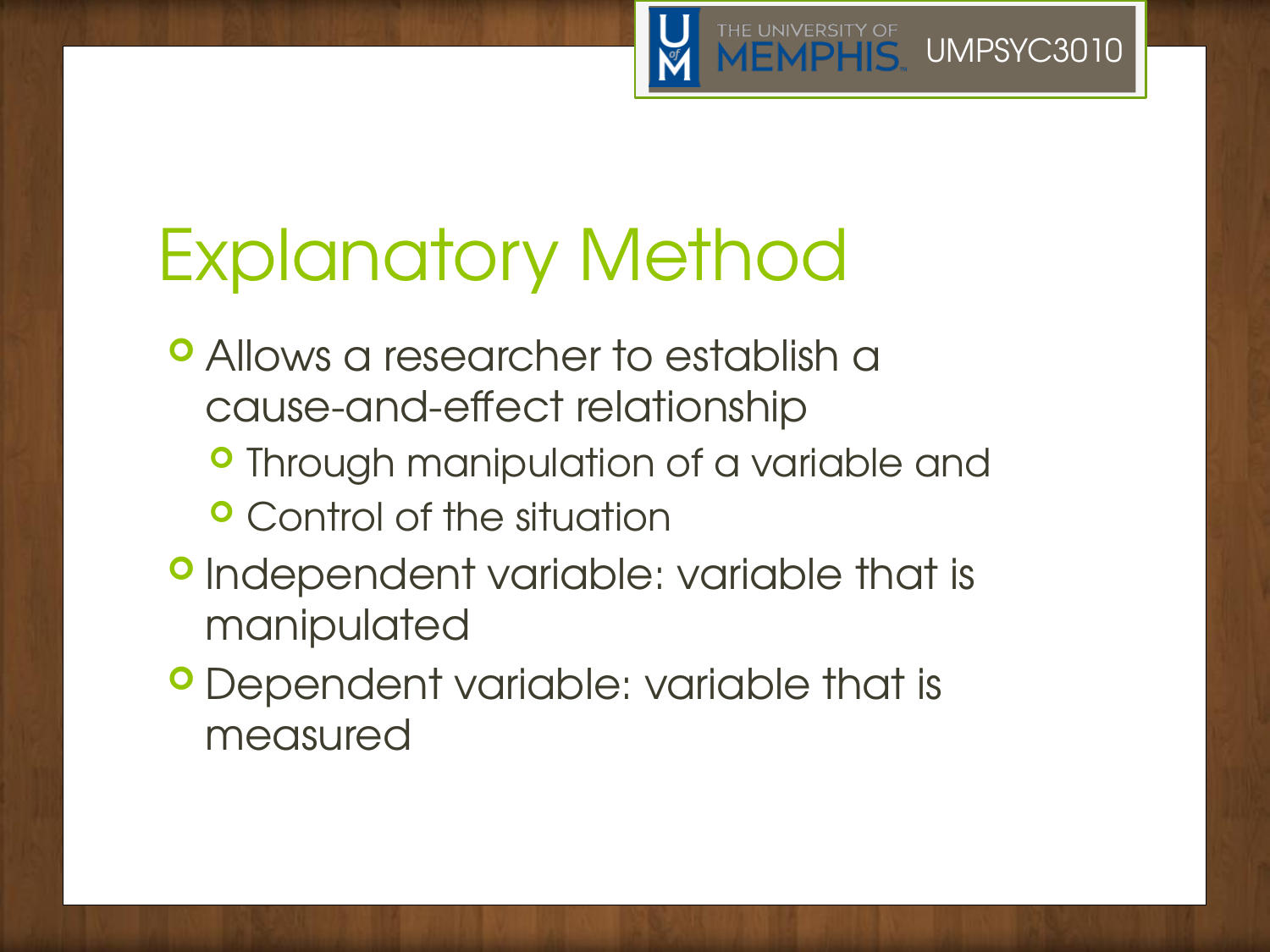

# Explanatory Method
Allows a researcher to establish a              cause-and-effect relationship
Through manipulation of a variable and
Control of the situation
Independent variable: variable that is manipulated
Dependent variable: variable that is measured